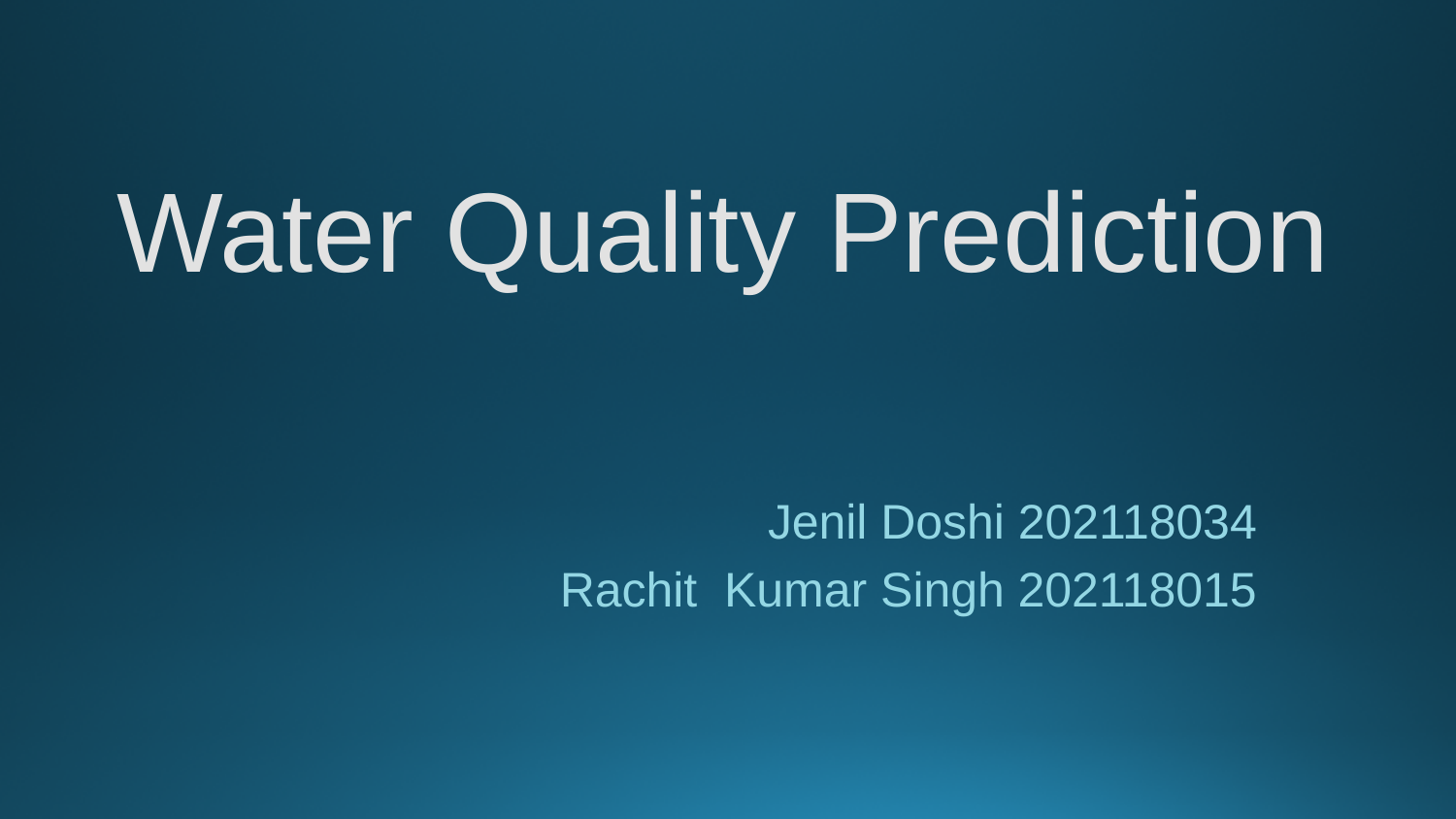

# Water Quality Prediction
Jenil Doshi 202118034
Rachit  Kumar Singh 202118015